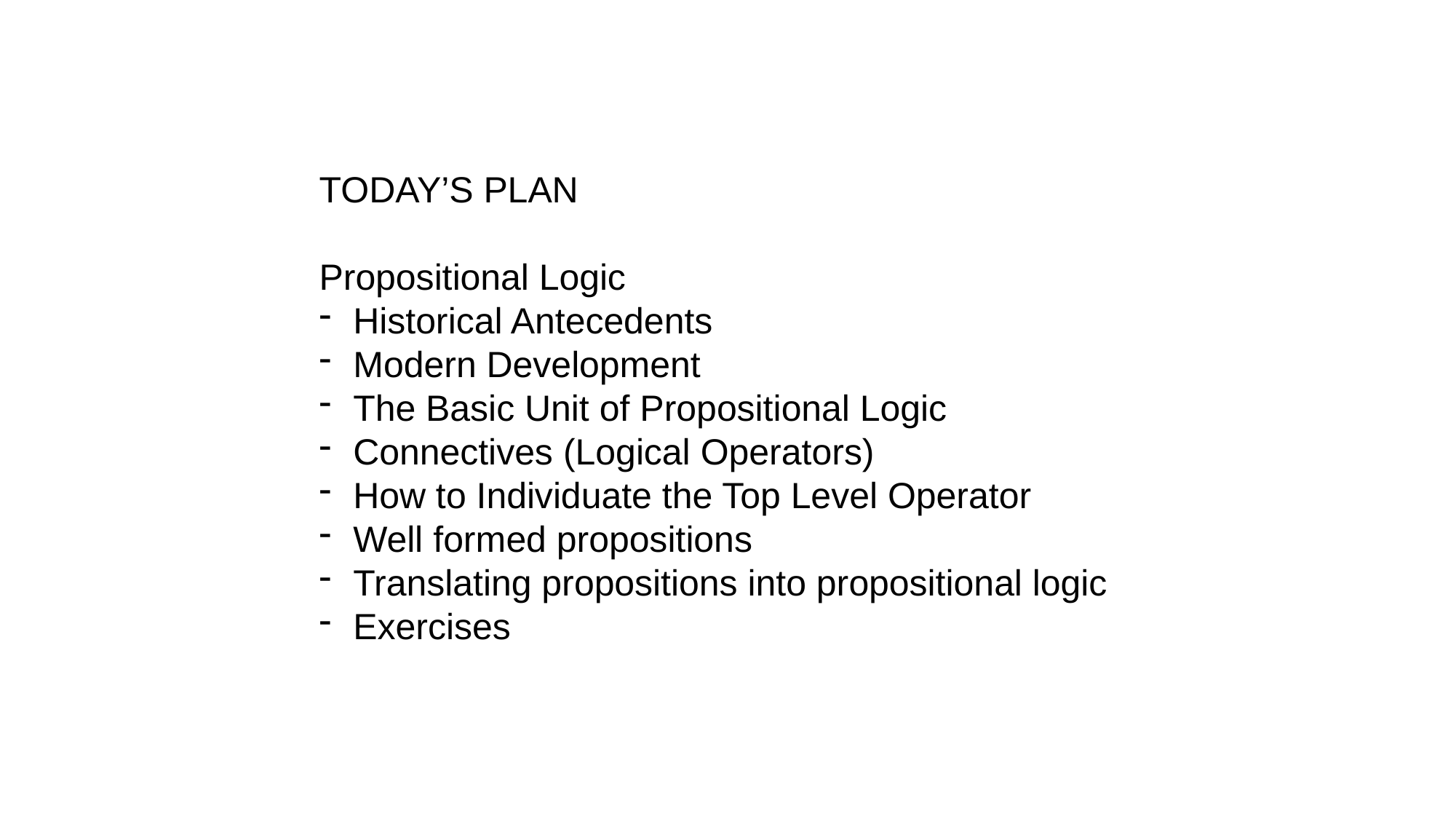

TODAY’S PLAN

Propositional Logic
Historical Antecedents
Modern Development
The Basic Unit of Propositional Logic
Connectives (Logical Operators)
How to Individuate the Top Level Operator
Well formed propositions
Translating propositions into propositional logic
Exercises